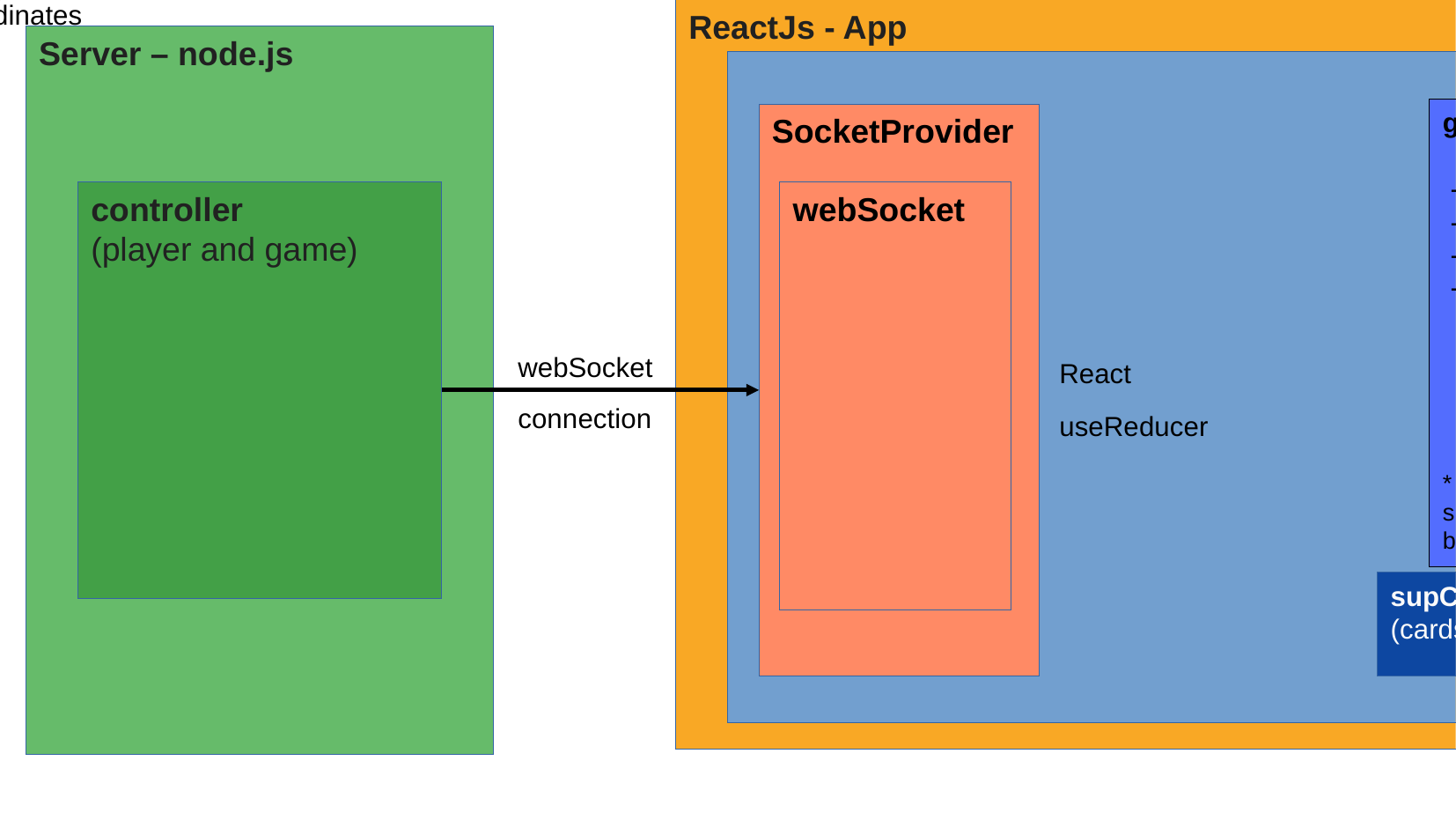

ReactJs - App
Server – node.js
GameProvider
game model

 - player info
 - balls global position*
 - dealer position
 - cards:
	- hand cards
	- trash cards
	- number of cards left in stack

* global position – telling in which
slot (0..63,71..78, ...,101...108) the
ball is currently in (see slot labelling)
SocketProvider
controller
(player and game)
webSocket
model data
(with global positions)
webSocket

connection
React
useReducer
view objects incl.
relative x/y coordinates
supComponents
(cards, balls, dealerButton ...)